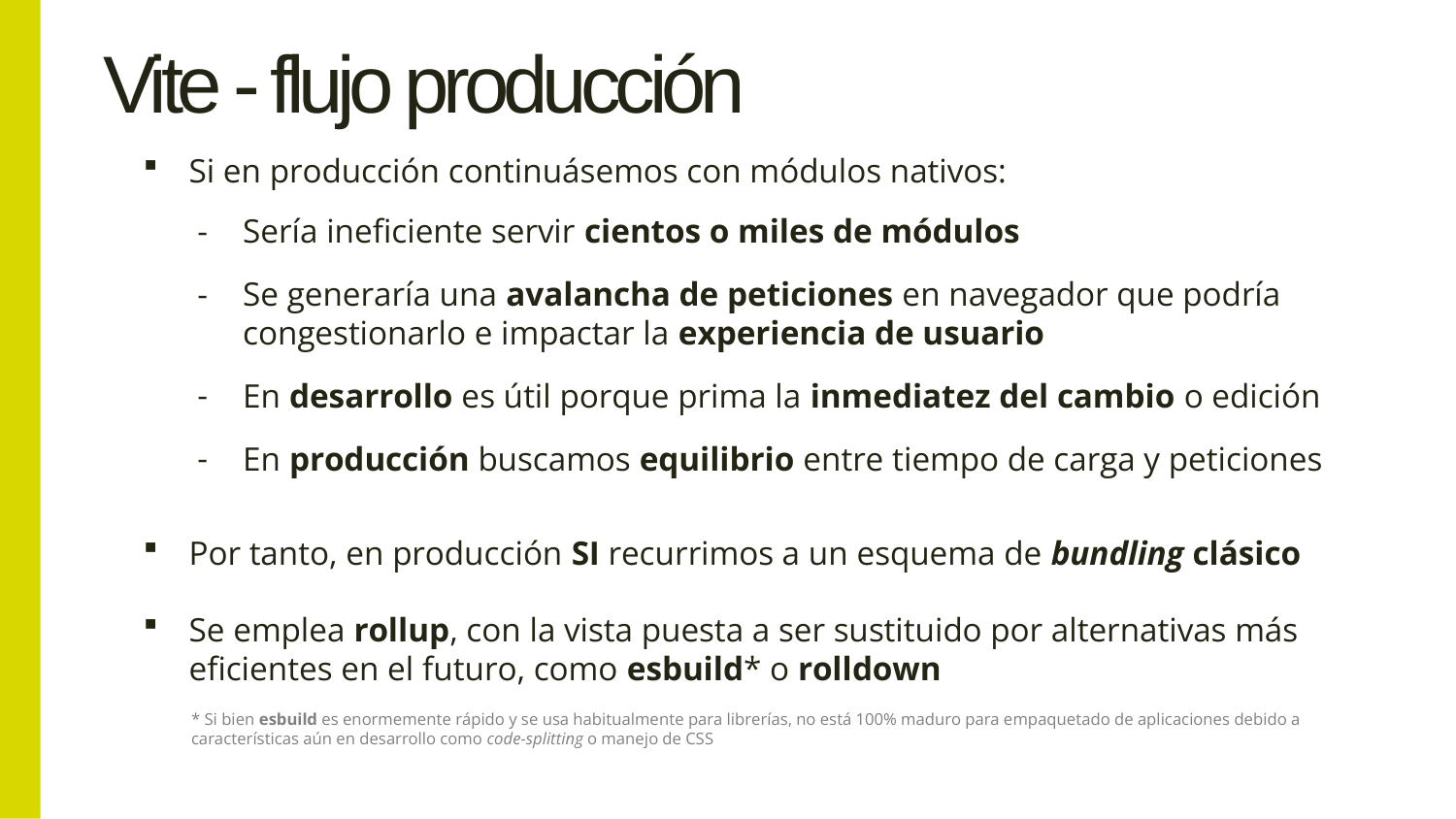

# Vite - flujo producción
Si en producción continuásemos con módulos nativos:
Sería ineficiente servir cientos o miles de módulos
Se generaría una avalancha de peticiones en navegador que podría congestionarlo e impactar la experiencia de usuario
En desarrollo es útil porque prima la inmediatez del cambio o edición
En producción buscamos equilibrio entre tiempo de carga y peticiones
Por tanto, en producción SI recurrimos a un esquema de bundling clásico
Se emplea rollup, con la vista puesta a ser sustituido por alternativas más eficientes en el futuro, como esbuild* o rolldown
* Si bien esbuild es enormemente rápido y se usa habitualmente para librerías, no está 100% maduro para empaquetado de aplicaciones debido a características aún en desarrollo como code-splitting o manejo de CSS